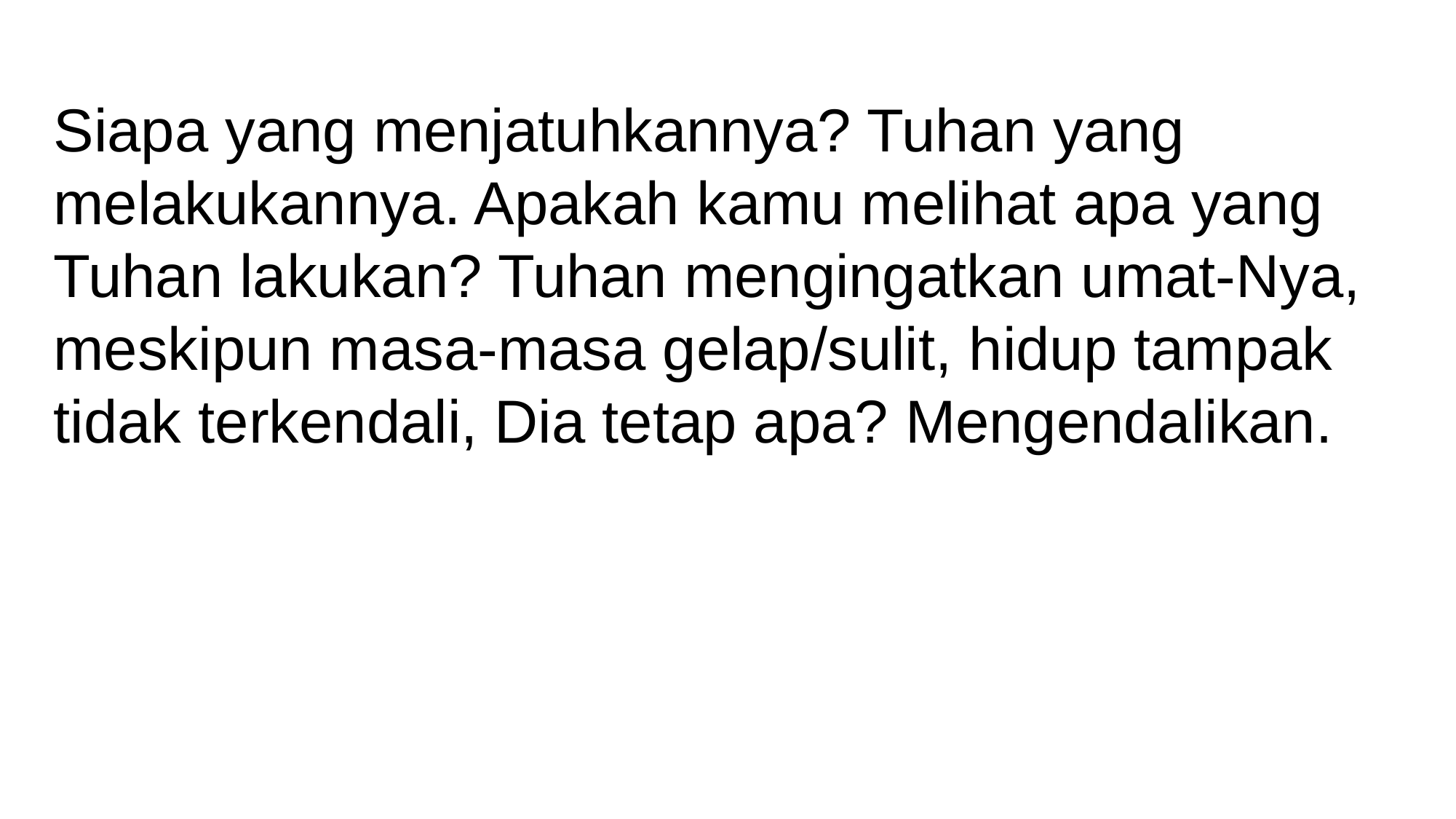

Siapa yang menjatuhkannya? Tuhan yang melakukannya. Apakah kamu melihat apa yang Tuhan lakukan? Tuhan mengingatkan umat-Nya, meskipun masa-masa gelap/sulit, hidup tampak tidak terkendali, Dia tetap apa? Mengendalikan.